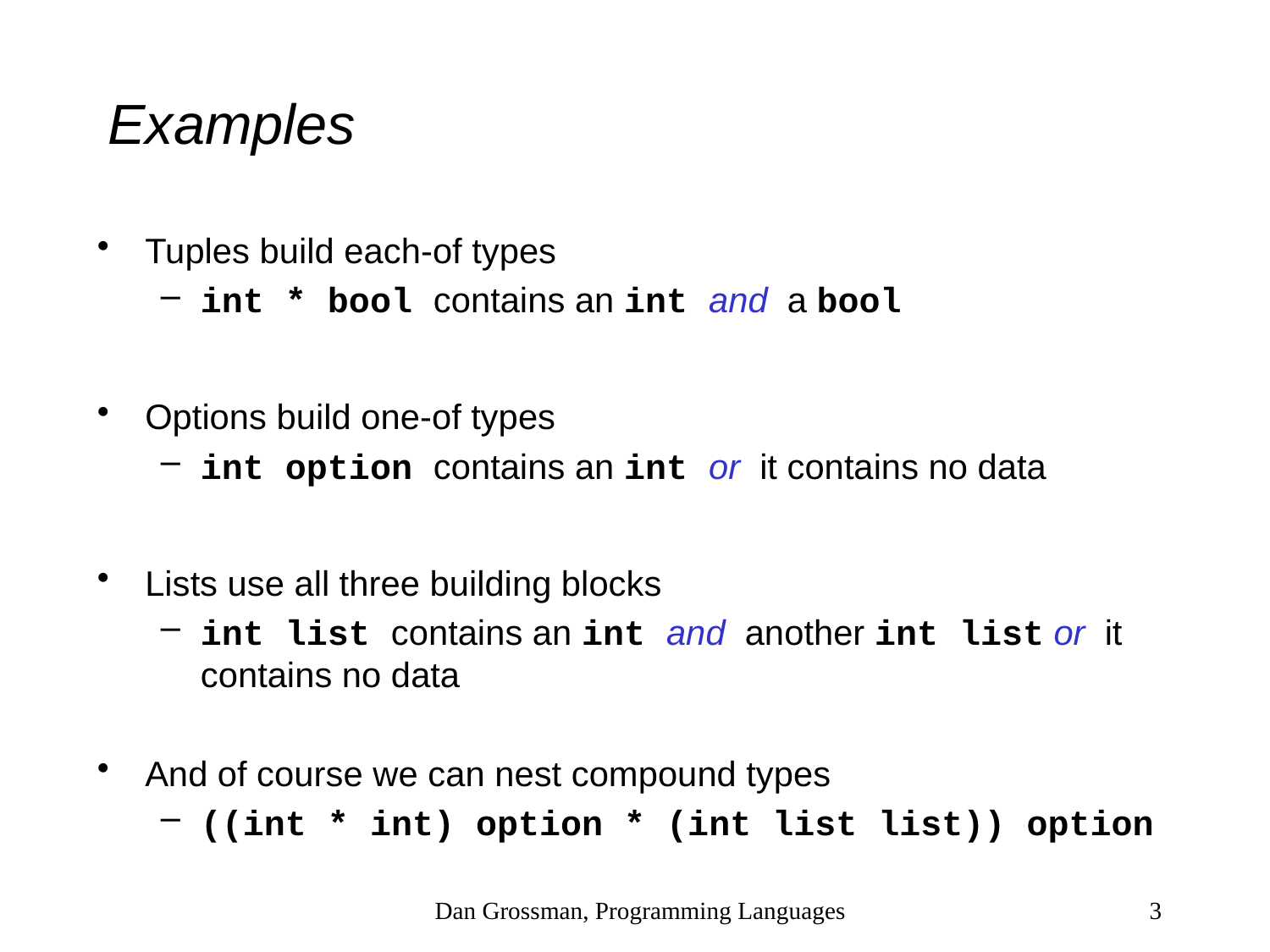

# Examples
Tuples build each-of types
int * bool contains an int and  a bool

Options build one-of types
int option contains an int or  it contains no data

Lists use all three building blocks
int list contains an int and  another int list or  it contains no data

And of course we can nest compound types
((int * int) option * (int list list)) option
Dan Grossman, Programming Languages
3